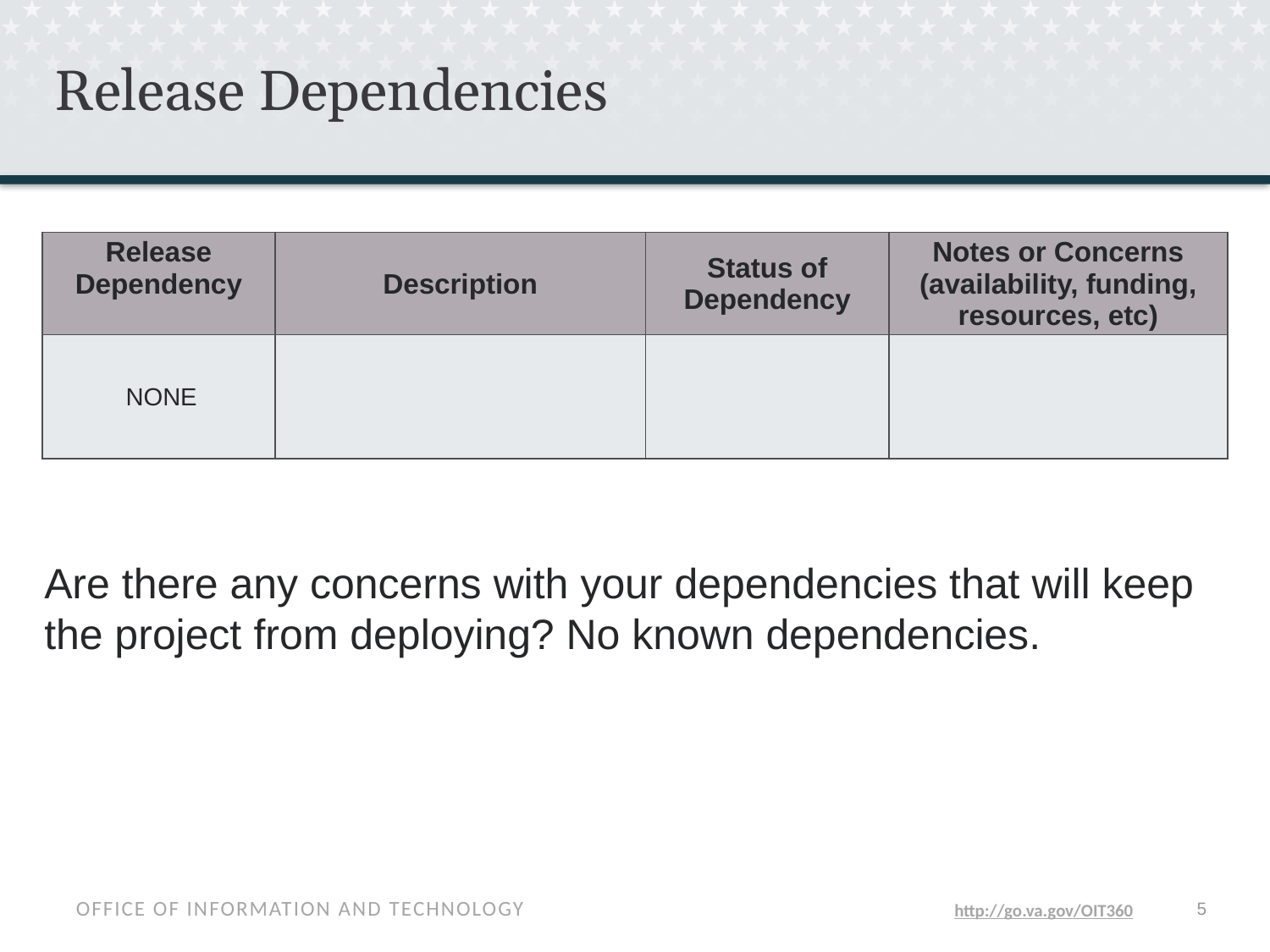

# Release Dependencies
| Release Dependency | Description | Status of Dependency | Notes or Concerns (availability, funding, resources, etc) |
| --- | --- | --- | --- |
| NONE |  |  |  |
Are there any concerns with your dependencies that will keep the project from deploying? No known dependencies.
5